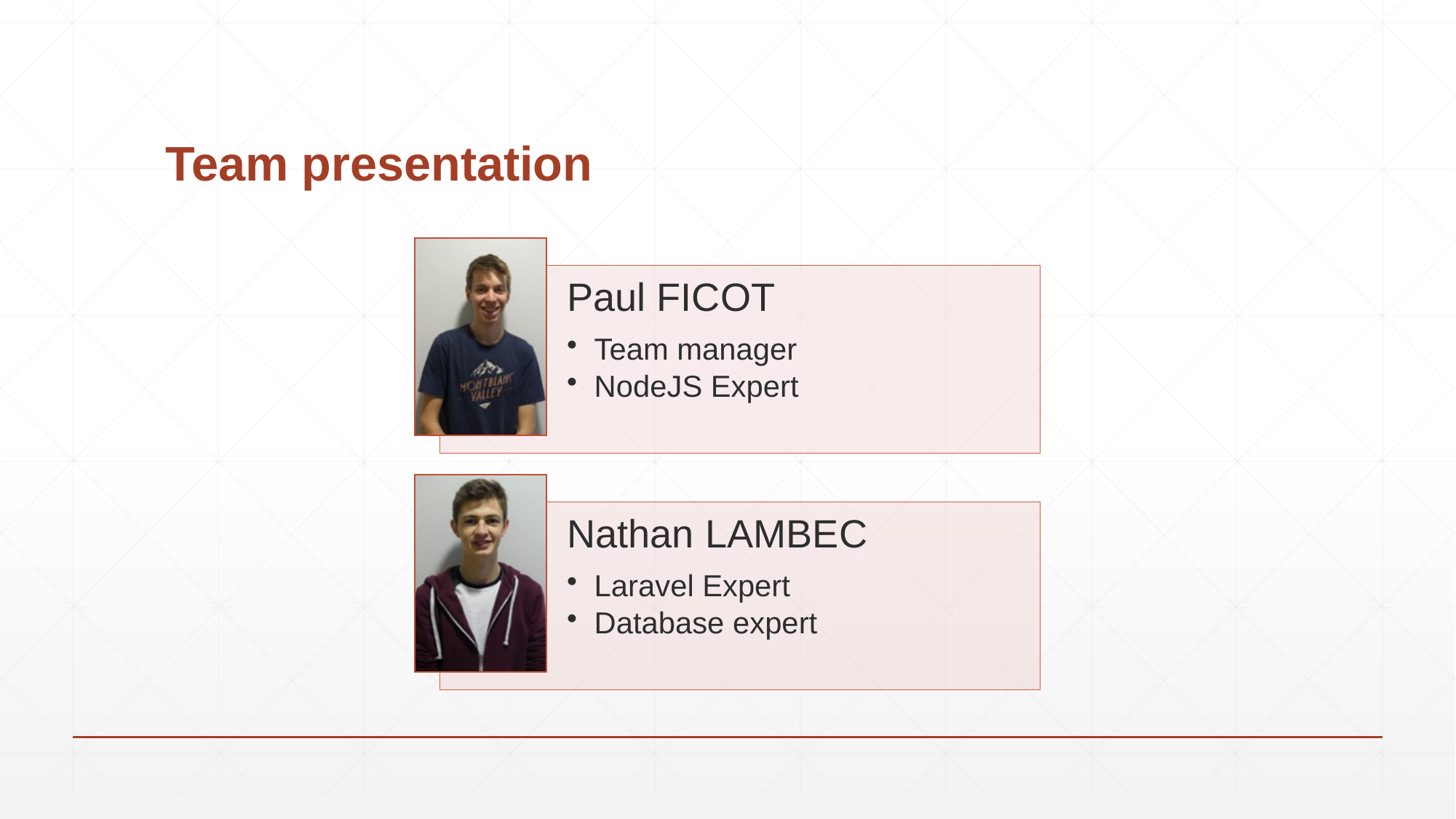

# Team presentation
Paul FICOT
Team manager
NodeJS Expert
Nathan LAMBEC
Laravel Expert
Database expert